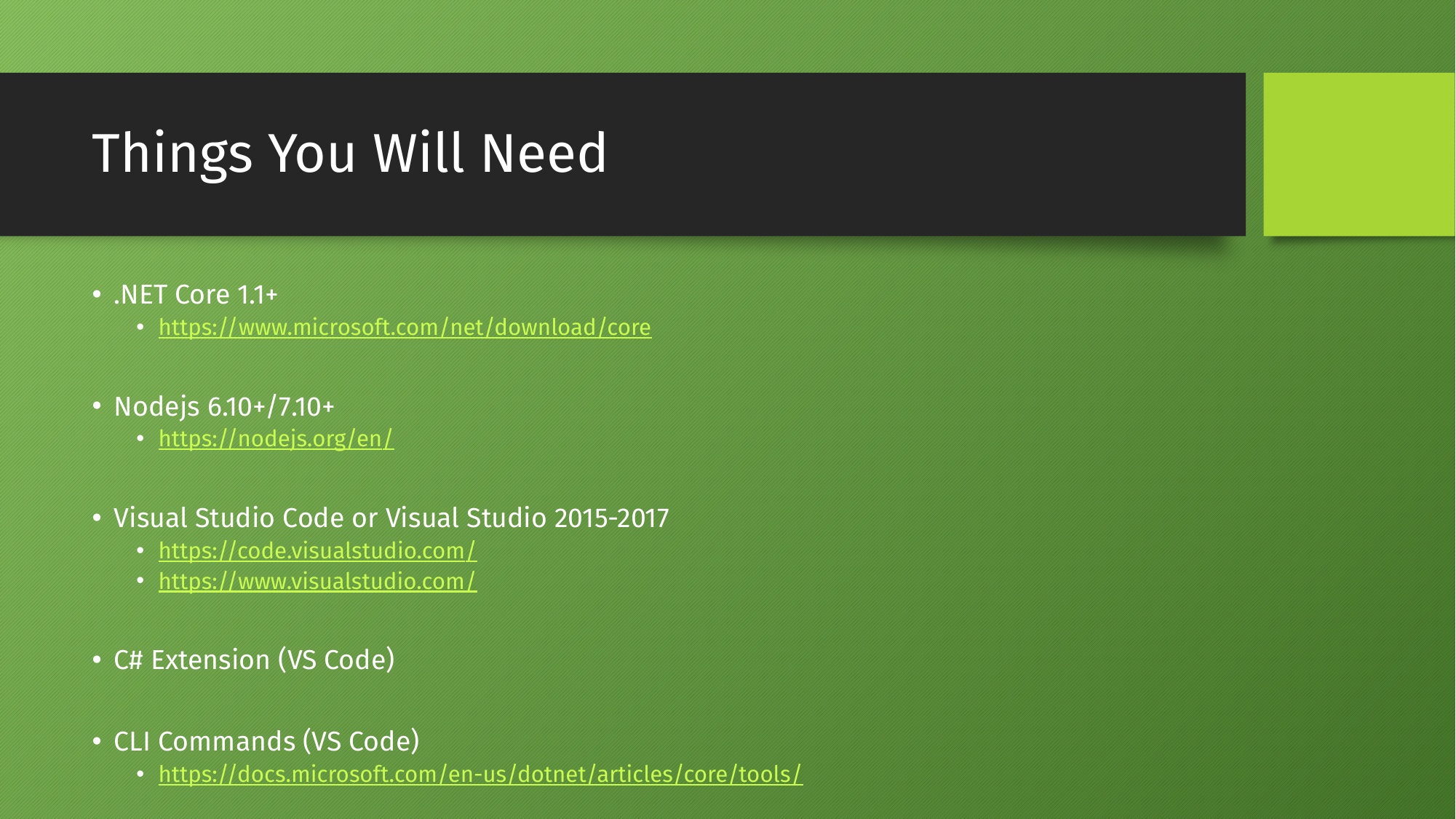

# Things You Will Need
.NET Core 1.1+
https://www.microsoft.com/net/download/core

Nodejs 6.10+/7.10+
https://nodejs.org/en/

Visual Studio Code or Visual Studio 2015-2017
https://code.visualstudio.com/
https://www.visualstudio.com/

C# Extension (VS Code)

CLI Commands (VS Code)
https://docs.microsoft.com/en-us/dotnet/articles/core/tools/